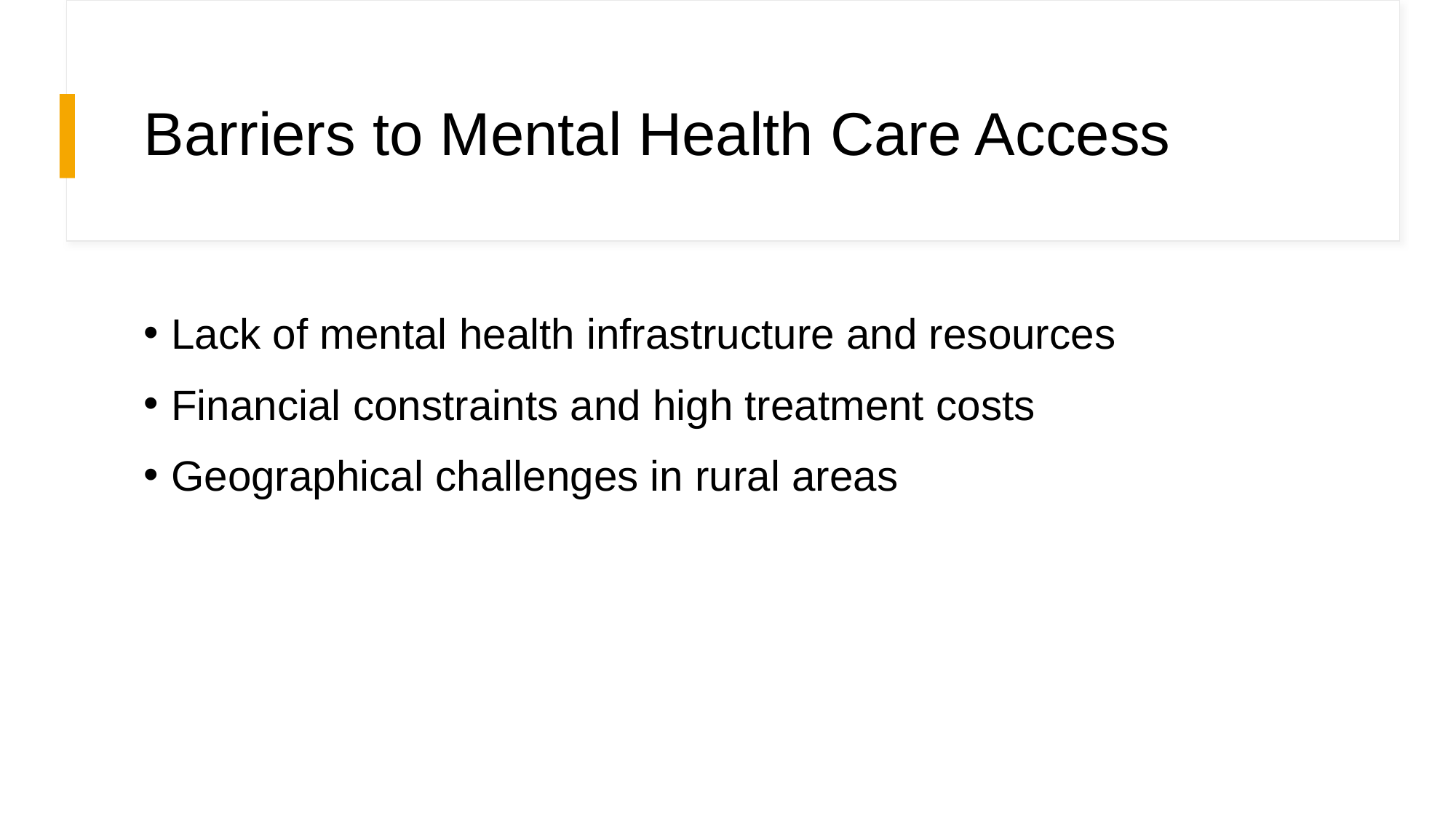

# Barriers to Mental Health Care Access
Lack of mental health infrastructure and resources
Financial constraints and high treatment costs
Geographical challenges in rural areas